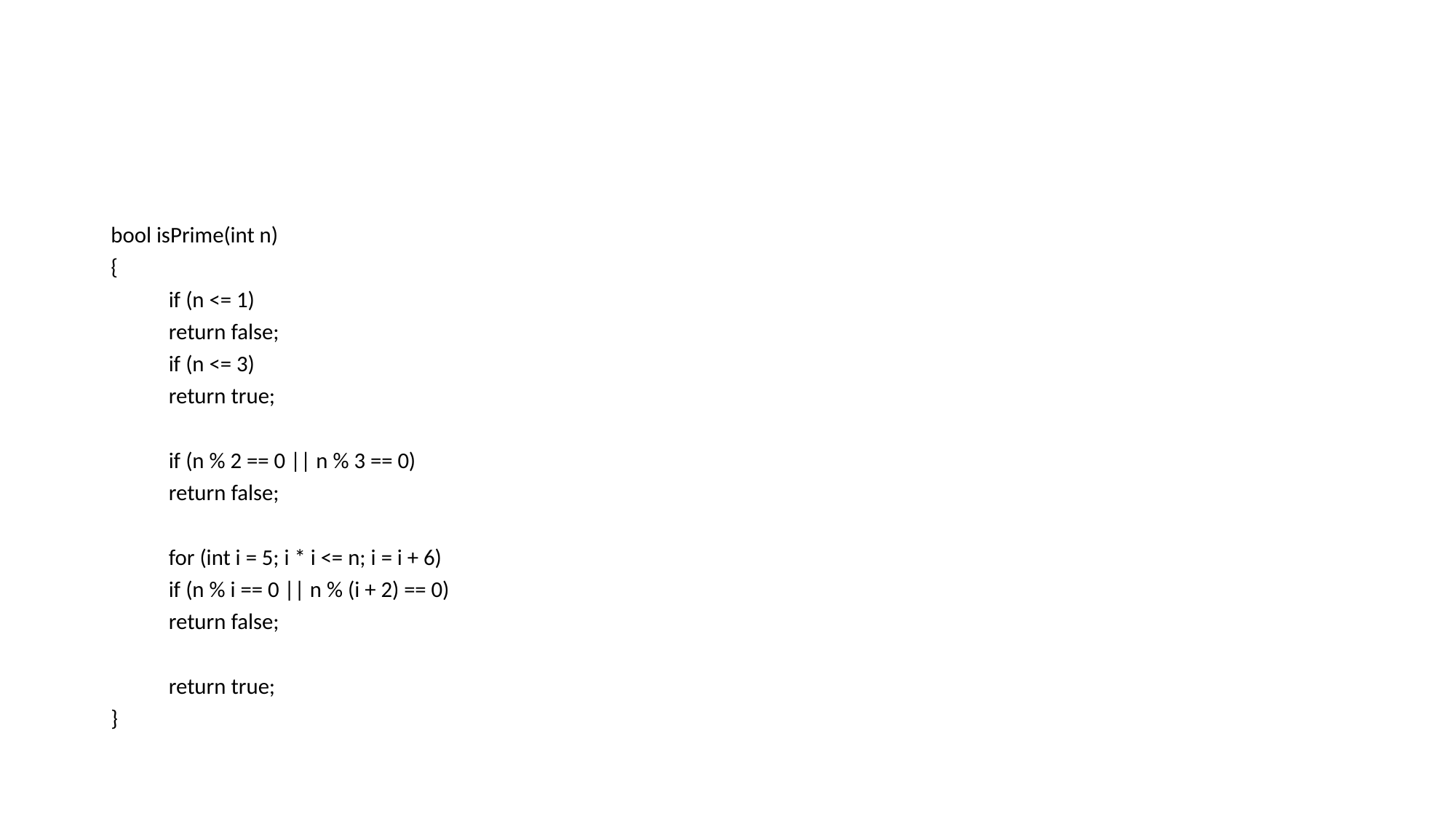

#
bool isPrime(int n)
{
	if (n <= 1)
		return false;
	if (n <= 3)
		return true;

	if (n % 2 == 0 || n % 3 == 0)
		return false;

	for (int i = 5; i * i <= n; i = i + 6)
		if (n % i == 0 || n % (i + 2) == 0)
			return false;

	return true;
}